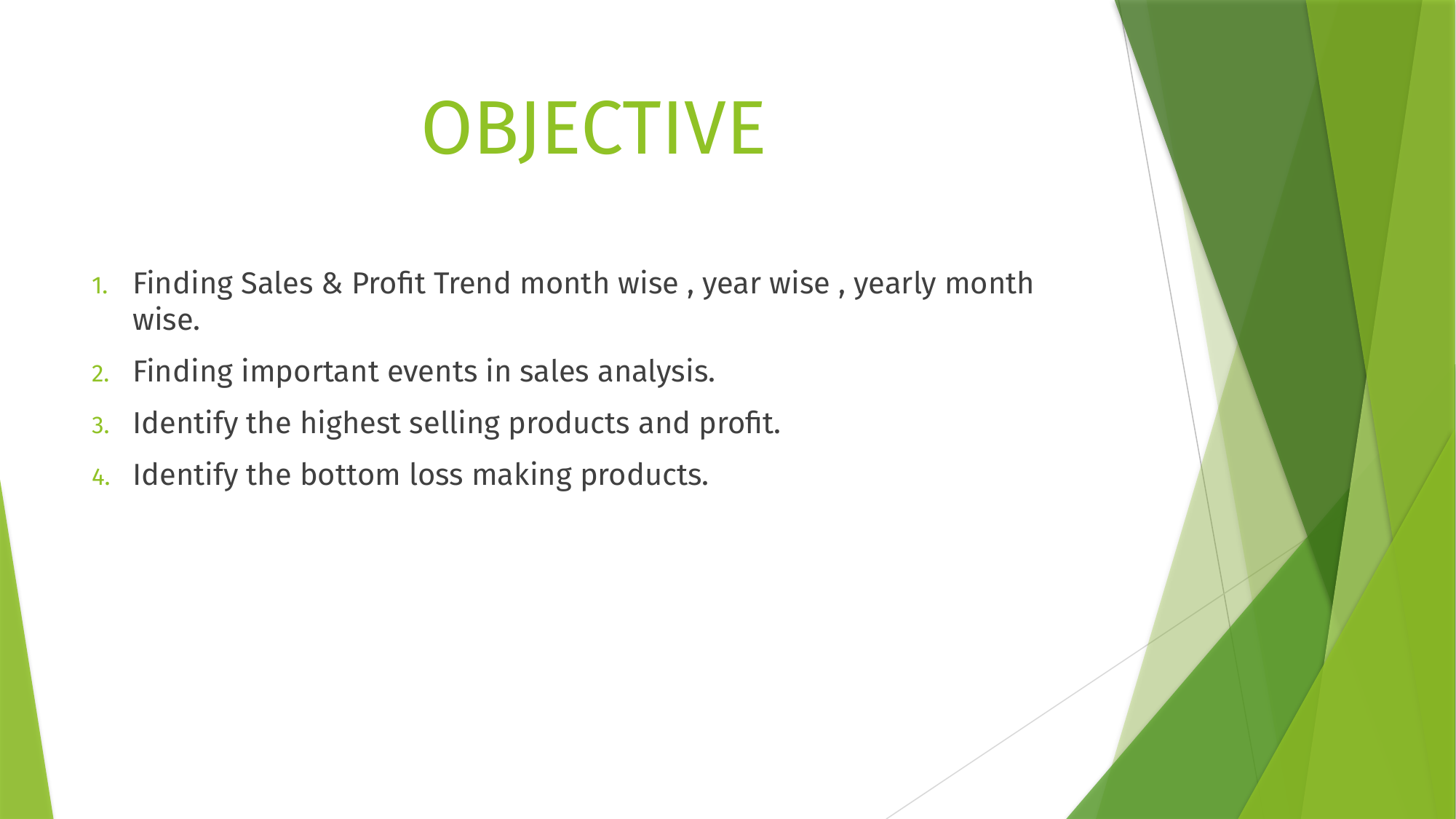

# OBJECTIVE
Finding Sales & Profit Trend month wise , year wise , yearly month wise.
Finding important events in sales analysis.
Identify the highest selling products and profit.
Identify the bottom loss making products.